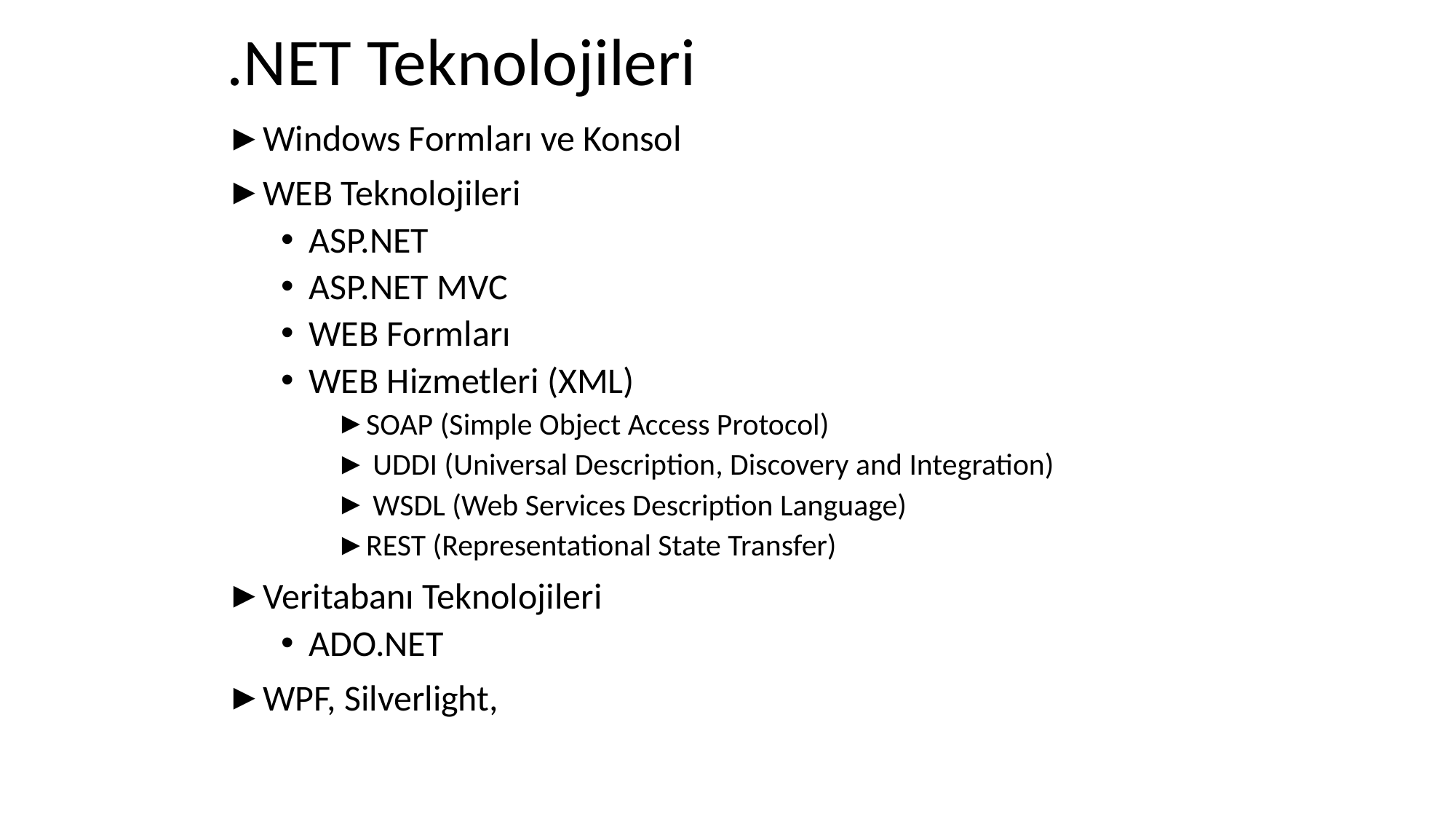

# .NET Teknolojileri
Windows Formları ve Konsol
WEB Teknolojileri
ASP.NET
ASP.NET MVC
WEB Formları
WEB Hizmetleri (XML)
SOAP (Simple Object Access Protocol)
 UDDI (Universal Description, Discovery and Integration)
 WSDL (Web Services Description Language)
REST (Representational State Transfer)
Veritabanı Teknolojileri
ADO.NET
WPF, Silverlight,
10